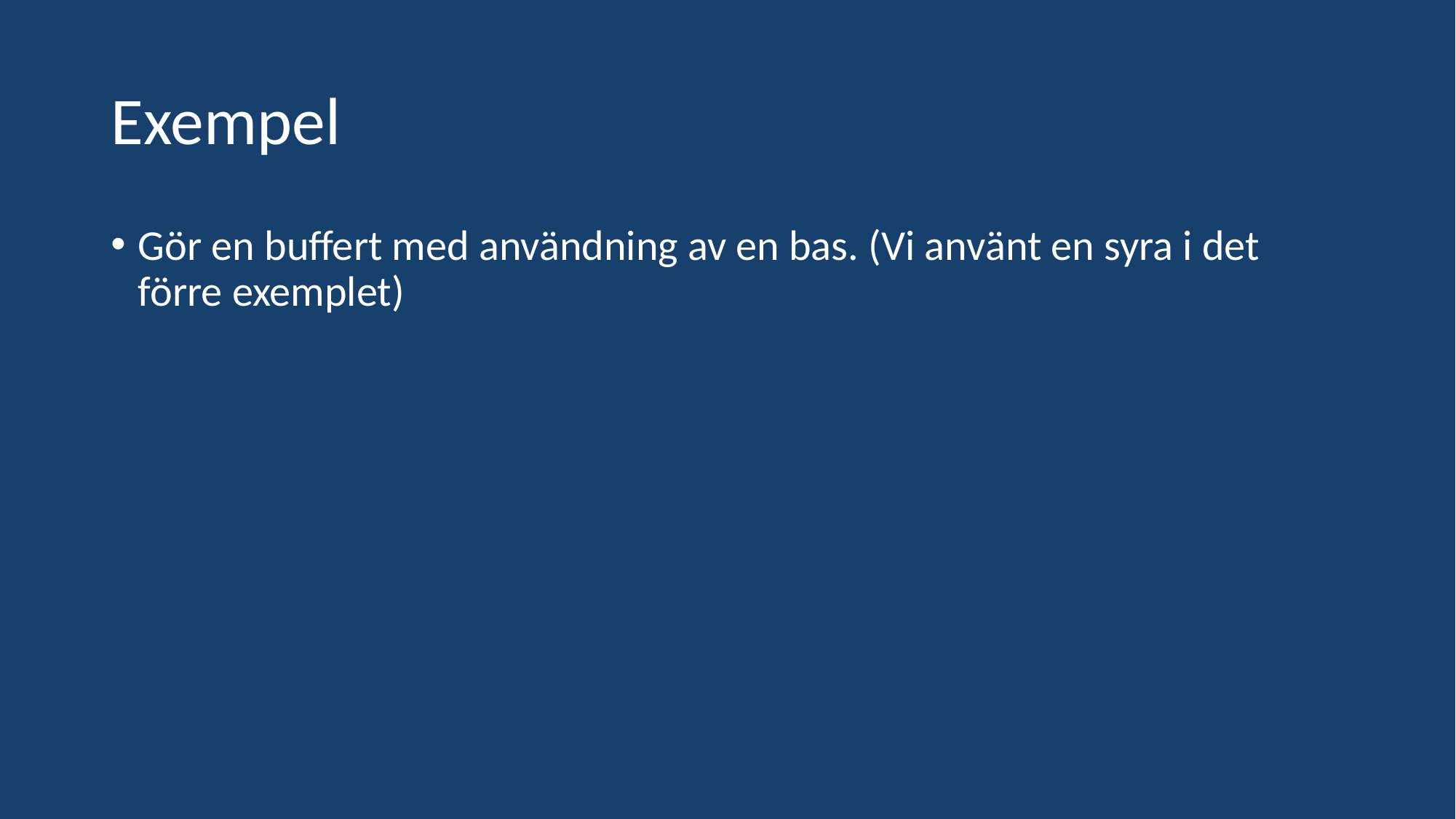

# Exempel
Gör en buffert med användning av en bas. (Vi använt en syra i det förre exemplet)